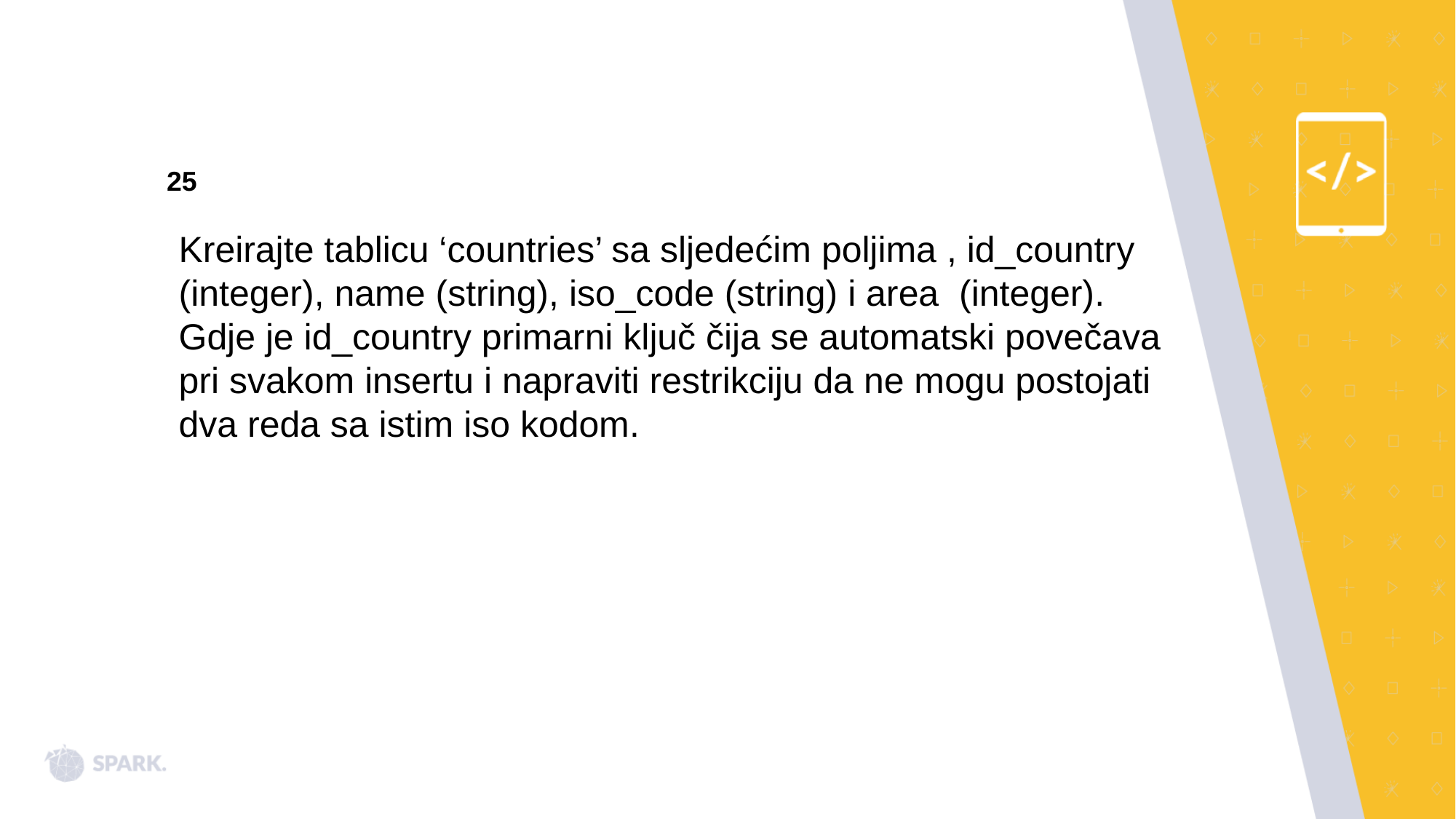

25
Kreirajte tablicu ‘countries’ sa sljedećim poljima , id_country (integer), name (string), iso_code (string) i area  (integer). Gdje je id_country primarni ključ čija se automatski povečava pri svakom insertu i napraviti restrikciju da ne mogu postojati dva reda sa istim iso kodom.